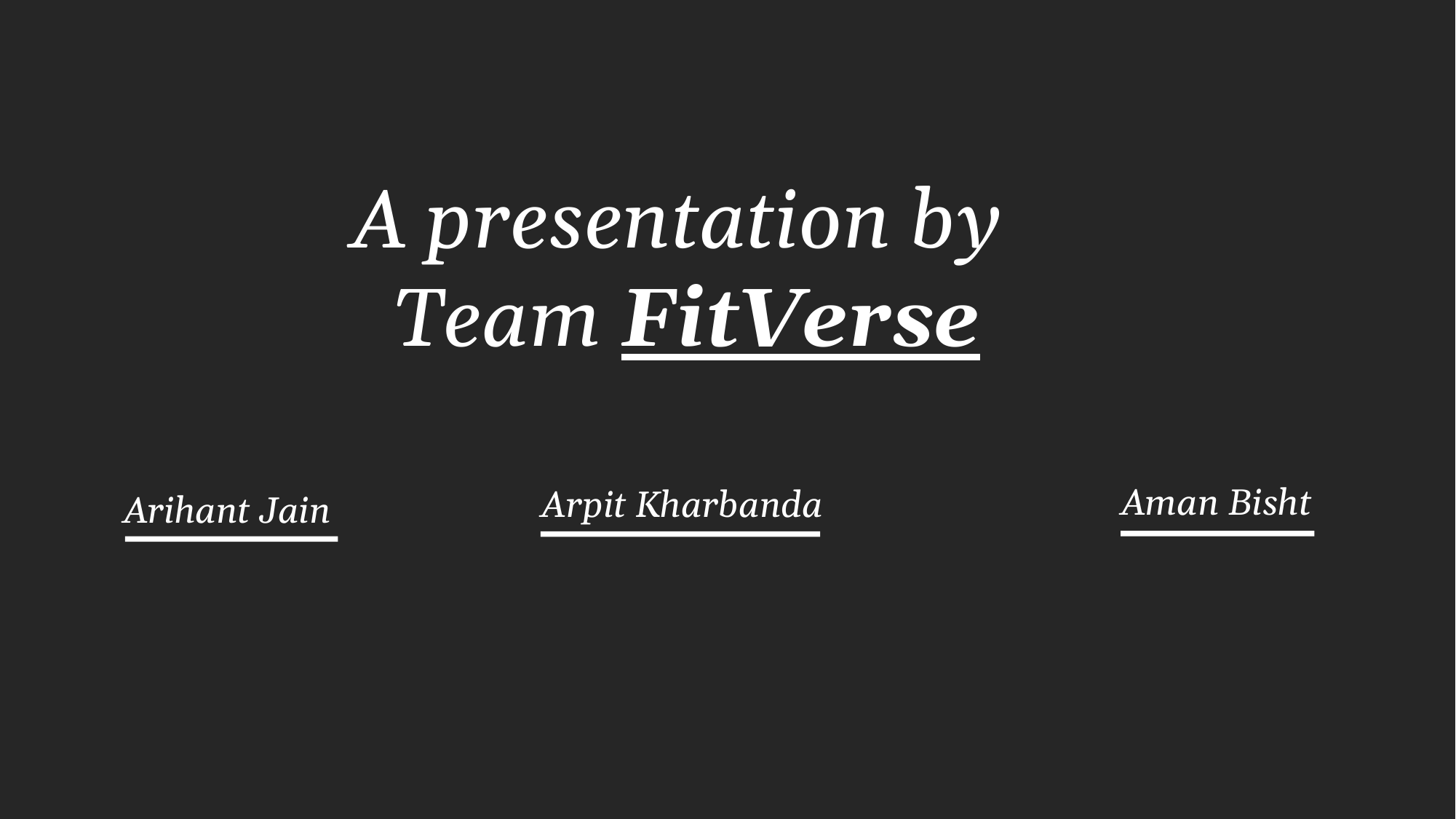

A presentation by
Team FitVerse

Aman Bisht

Arpit Kharbanda

Arihant Jain